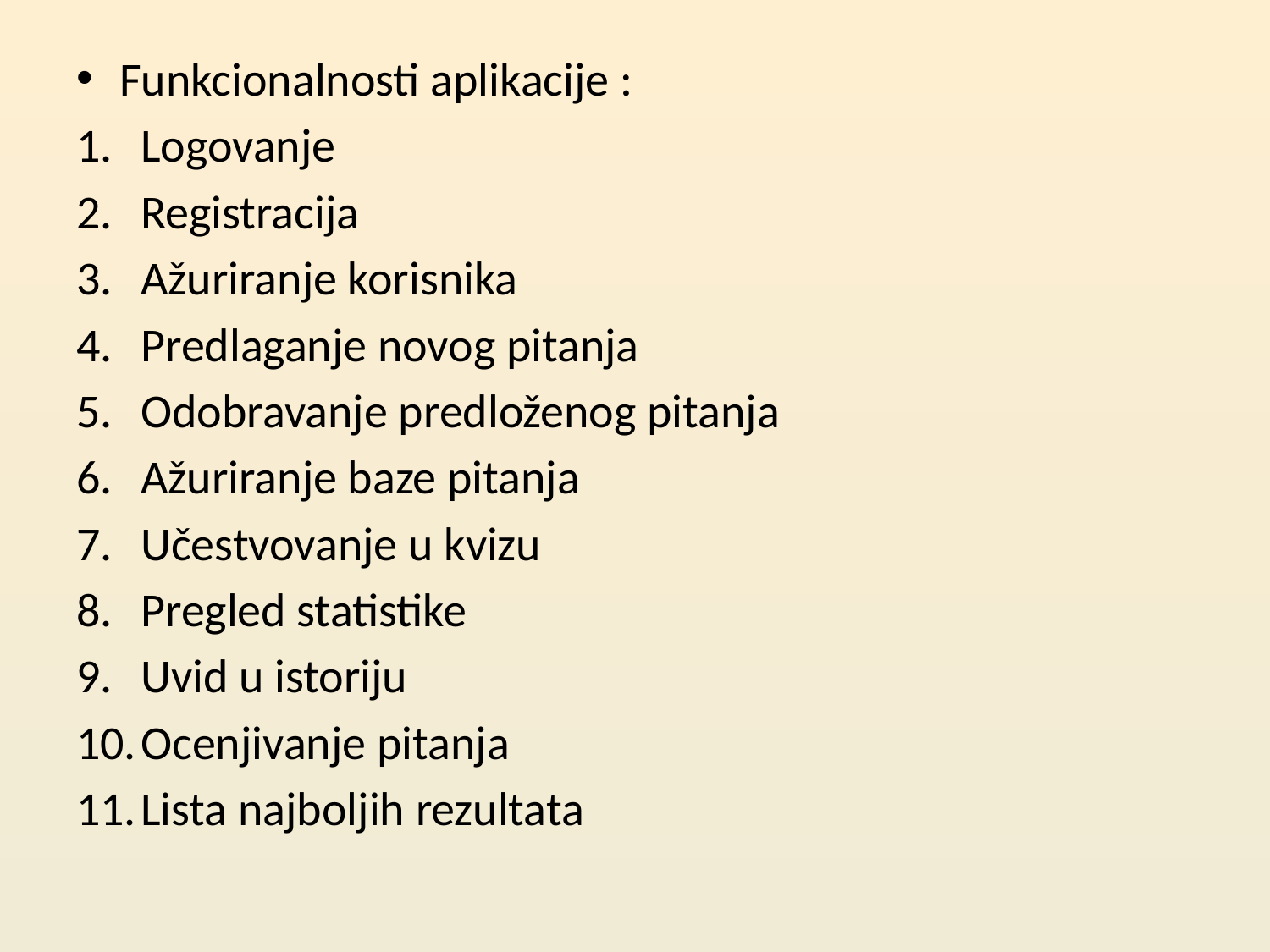

#
Funkcionalnosti aplikacije :
Logovanje
Registracija
Ažuriranje korisnika
Predlaganje novog pitanja
Odobravanje predloženog pitanja
Ažuriranje baze pitanja
Učestvovanje u kvizu
Pregled statistike
Uvid u istoriju
Ocenjivanje pitanja
Lista najboljih rezultata